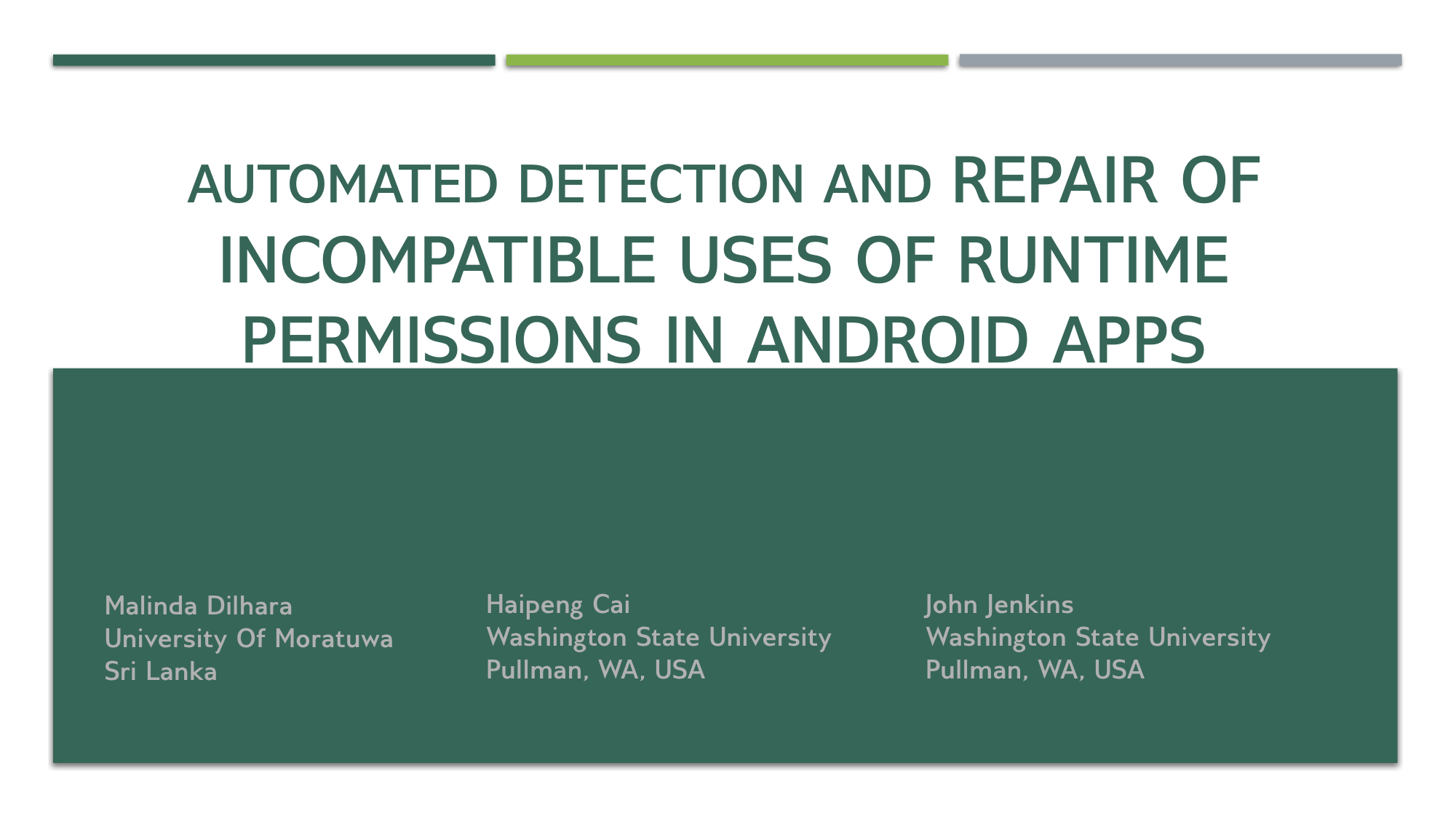

# Automated Detection and Repair of Incompatible Uses of Runtime Permissions in Android Apps
Haipeng Cai
Washington State University
Pullman, WA, USA
John Jenkins
Washington State University
Pullman, WA, USA
Malinda Dilhara
University Of Moratuwa
Sri Lanka